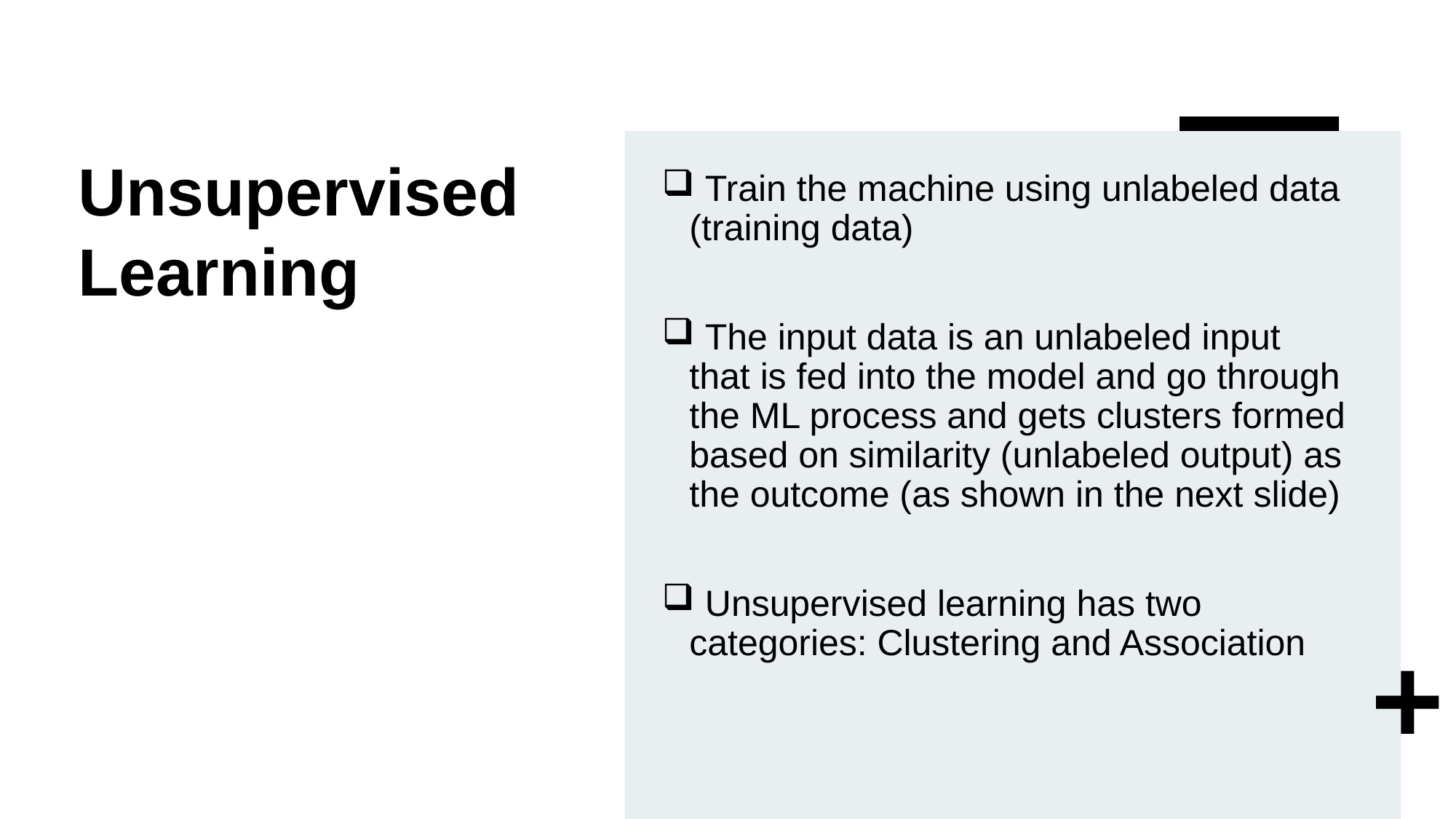

# Unsupervised Learning
 Train the machine using unlabeled data (training data)

 The input data is an unlabeled input that is fed into the model and go through the ML process and gets clusters formed based on similarity (unlabeled output) as the outcome (as shown in the next slide)

 Unsupervised learning has two categories: Clustering and Association